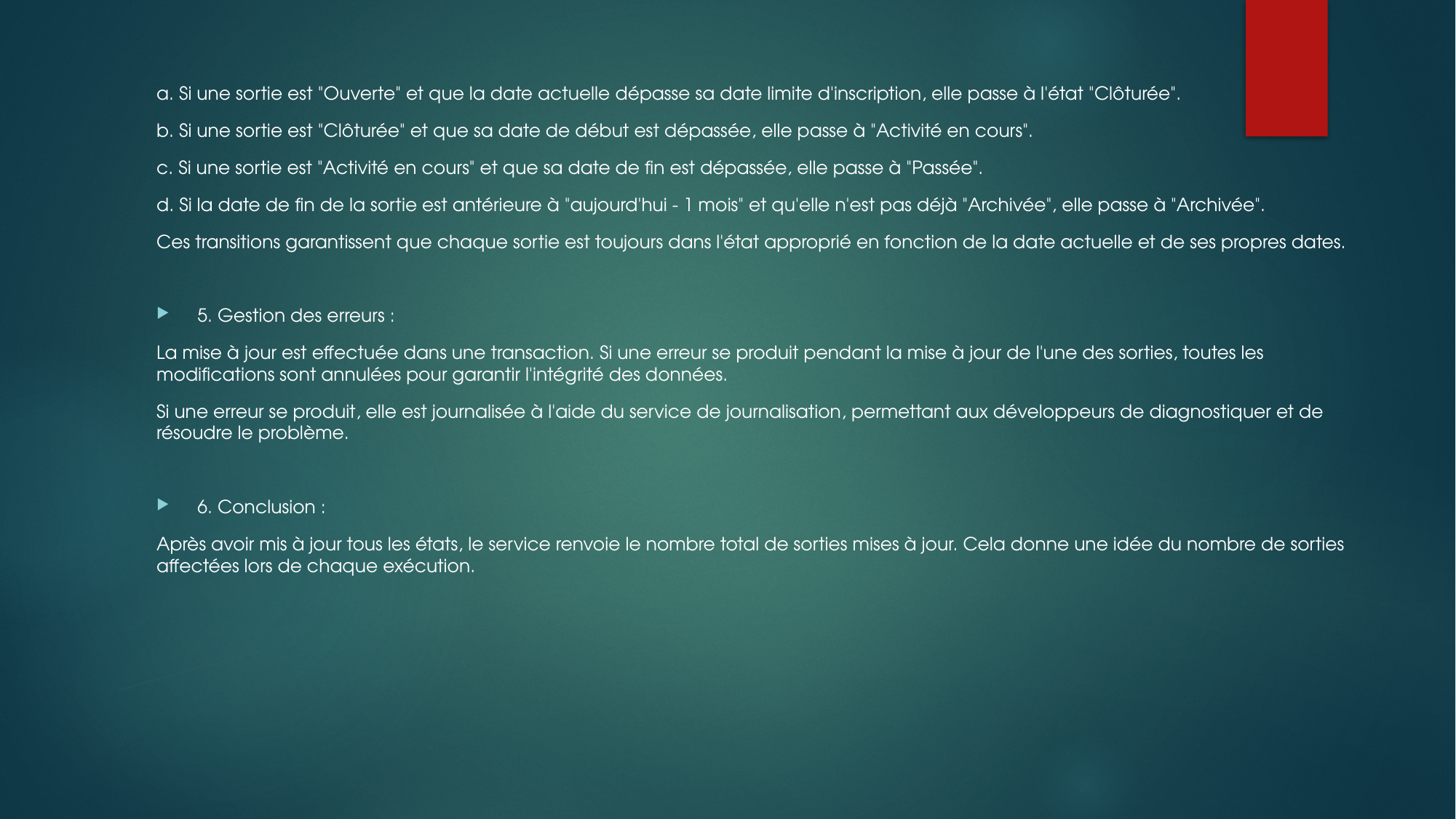

a. Si une sortie est "Ouverte" et que la date actuelle dépasse sa date limite d'inscription, elle passe à l'état "Clôturée".
b. Si une sortie est "Clôturée" et que sa date de début est dépassée, elle passe à "Activité en cours".
c. Si une sortie est "Activité en cours" et que sa date de fin est dépassée, elle passe à "Passée".
d. Si la date de fin de la sortie est antérieure à "aujourd'hui - 1 mois" et qu'elle n'est pas déjà "Archivée", elle passe à "Archivée".
Ces transitions garantissent que chaque sortie est toujours dans l'état approprié en fonction de la date actuelle et de ses propres dates.

5. Gestion des erreurs :
La mise à jour est effectuée dans une transaction. Si une erreur se produit pendant la mise à jour de l'une des sorties, toutes les modifications sont annulées pour garantir l'intégrité des données.
Si une erreur se produit, elle est journalisée à l'aide du service de journalisation, permettant aux développeurs de diagnostiquer et de résoudre le problème.

6. Conclusion :
Après avoir mis à jour tous les états, le service renvoie le nombre total de sorties mises à jour. Cela donne une idée du nombre de sorties affectées lors de chaque exécution.